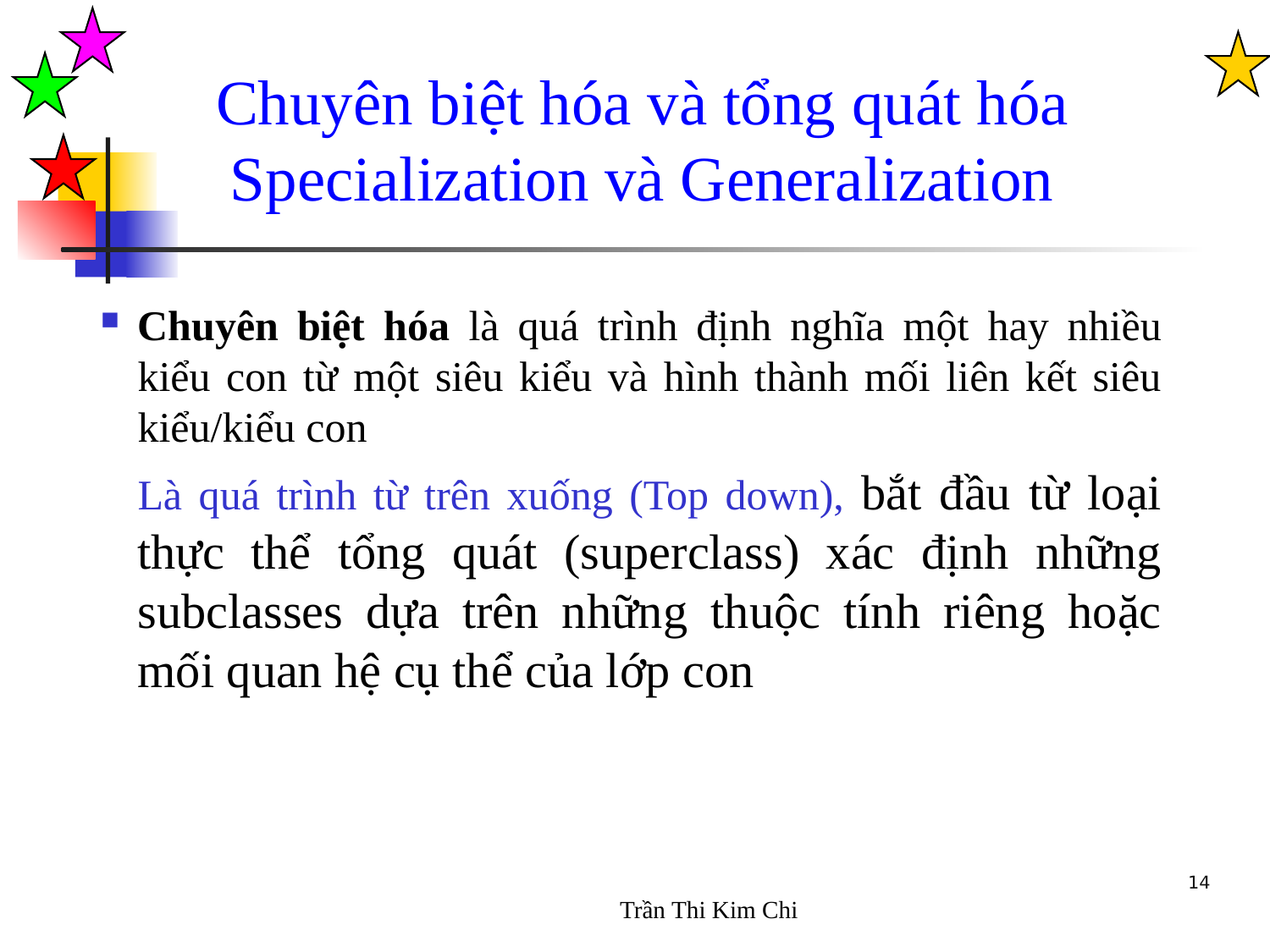

Chuyên biệt hóa và tổng quát hóa
Specialization và Generalization
Chuyên biệt hóa là quá trình định nghĩa một hay nhiều kiểu con từ một siêu kiểu và hình thành mối liên kết siêu kiểu/kiểu con
	Là quá trình từ trên xuống (Top down), bắt đầu từ loại thực thể tổng quát (superclass) xác định những subclasses dựa trên những thuộc tính riêng hoặc mối quan hệ cụ thể của lớp con

14
Trần Thi Kim Chi